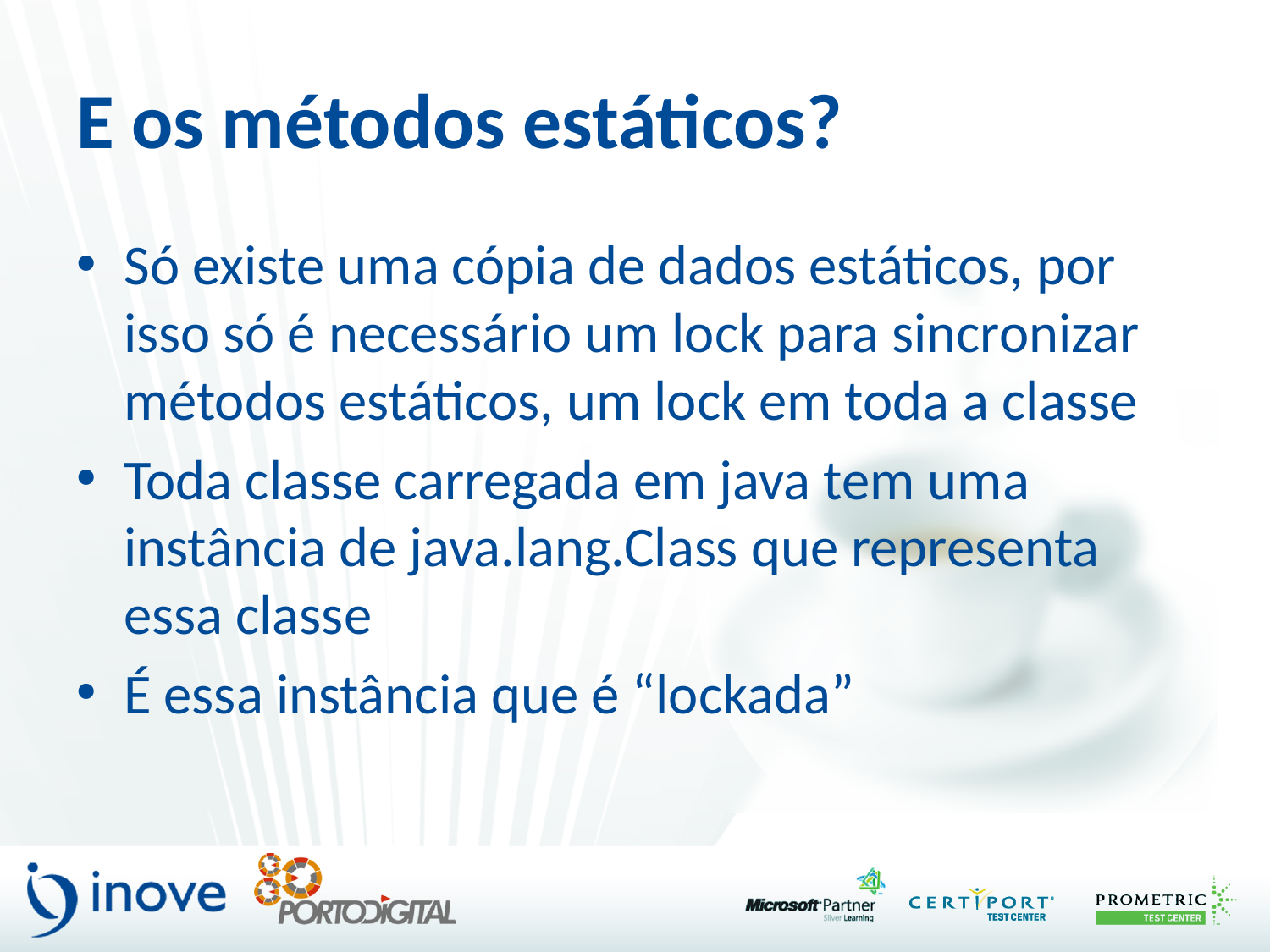

# E os métodos estáticos?
Só existe uma cópia de dados estáticos, por isso só é necessário um lock para sincronizar métodos estáticos, um lock em toda a classe
Toda classe carregada em java tem uma instância de java.lang.Class que representa essa classe
É essa instância que é “lockada”